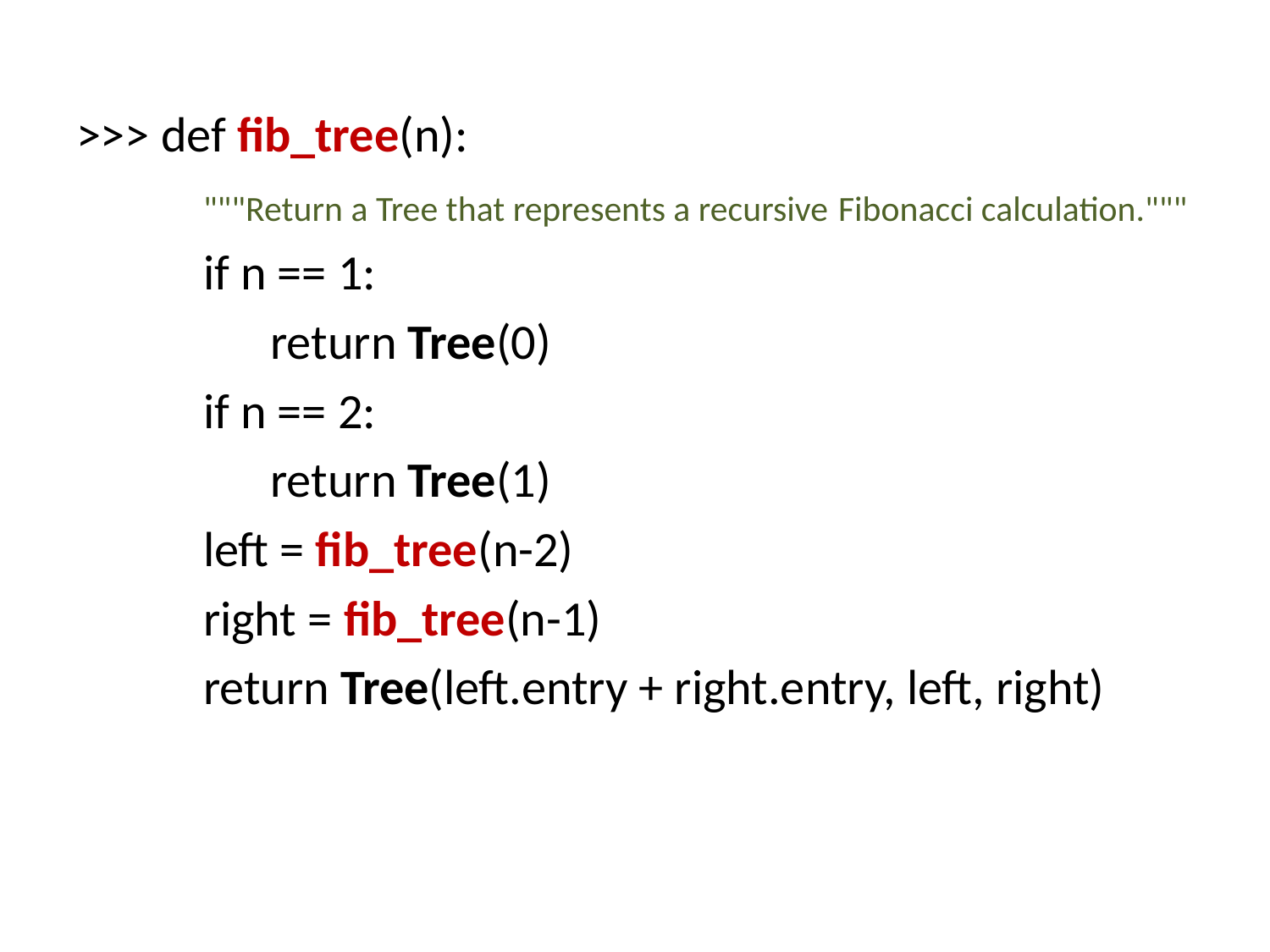

>>> def fib_tree(n):
	"""Return a Tree that represents a recursive 	Fibonacci calculation."""
	if n == 1:
	      return Tree(0)
	if n == 2:
	      return Tree(1)
	left = fib_tree(n-2)
	right = fib_tree(n-1)
	return Tree(left.entry + right.entry, left, right)